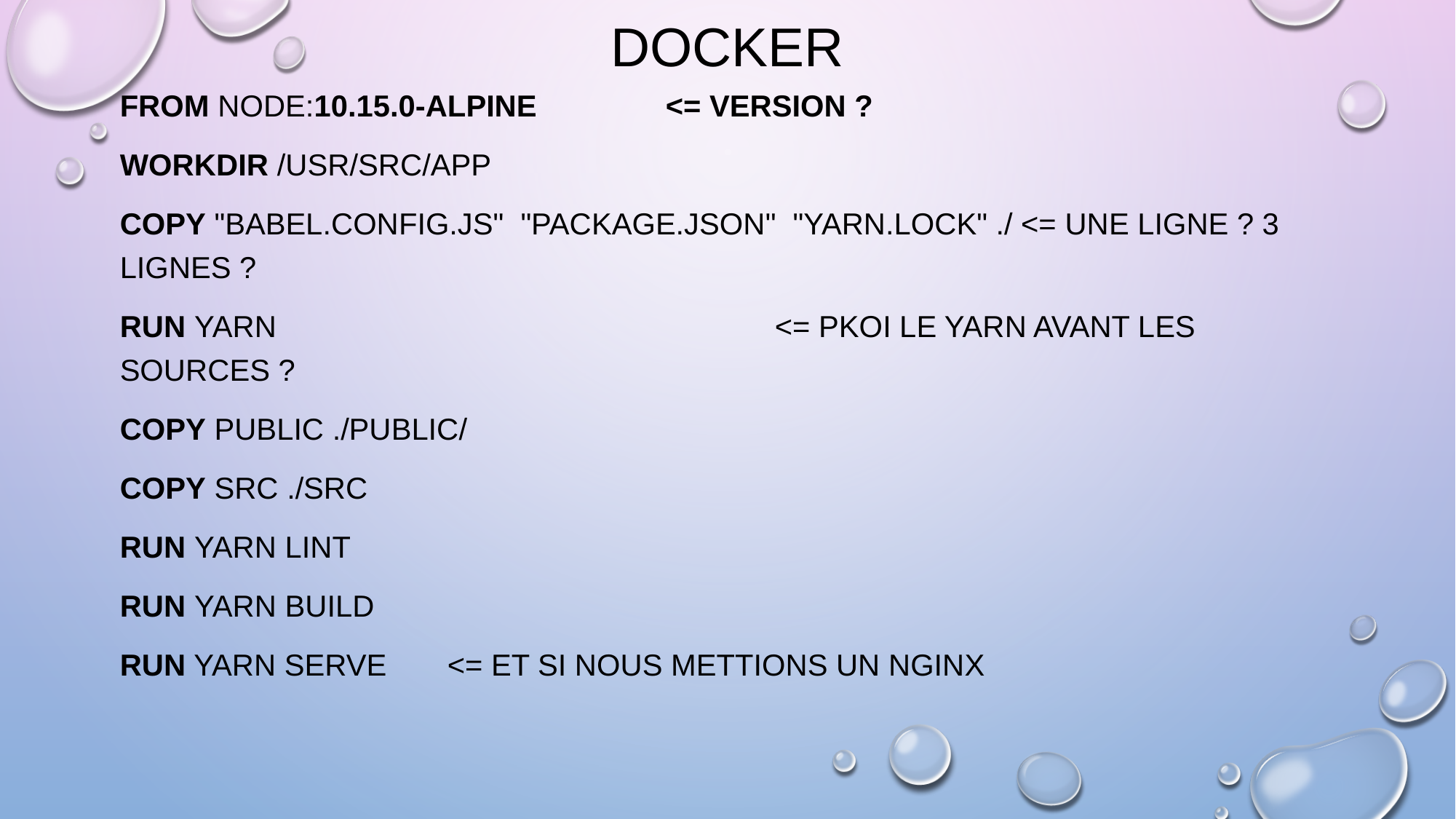

# Docker
FROM node:10.15.0-alpine  		<= version ?
WORKDIR /usr/src/app
COPY "babel.config.js"  "package.json"  "yarn.lock" ./ <= UNE LIGNE ? 3 Lignes ?
RUN yarn					<= pkoi le yarn avant les sources ?
COPY public ./public/
COPY src ./src
RUN yarn lint
RUN yarn build
RUN YARN SERVE 	<= et si nous mettions un NGINX